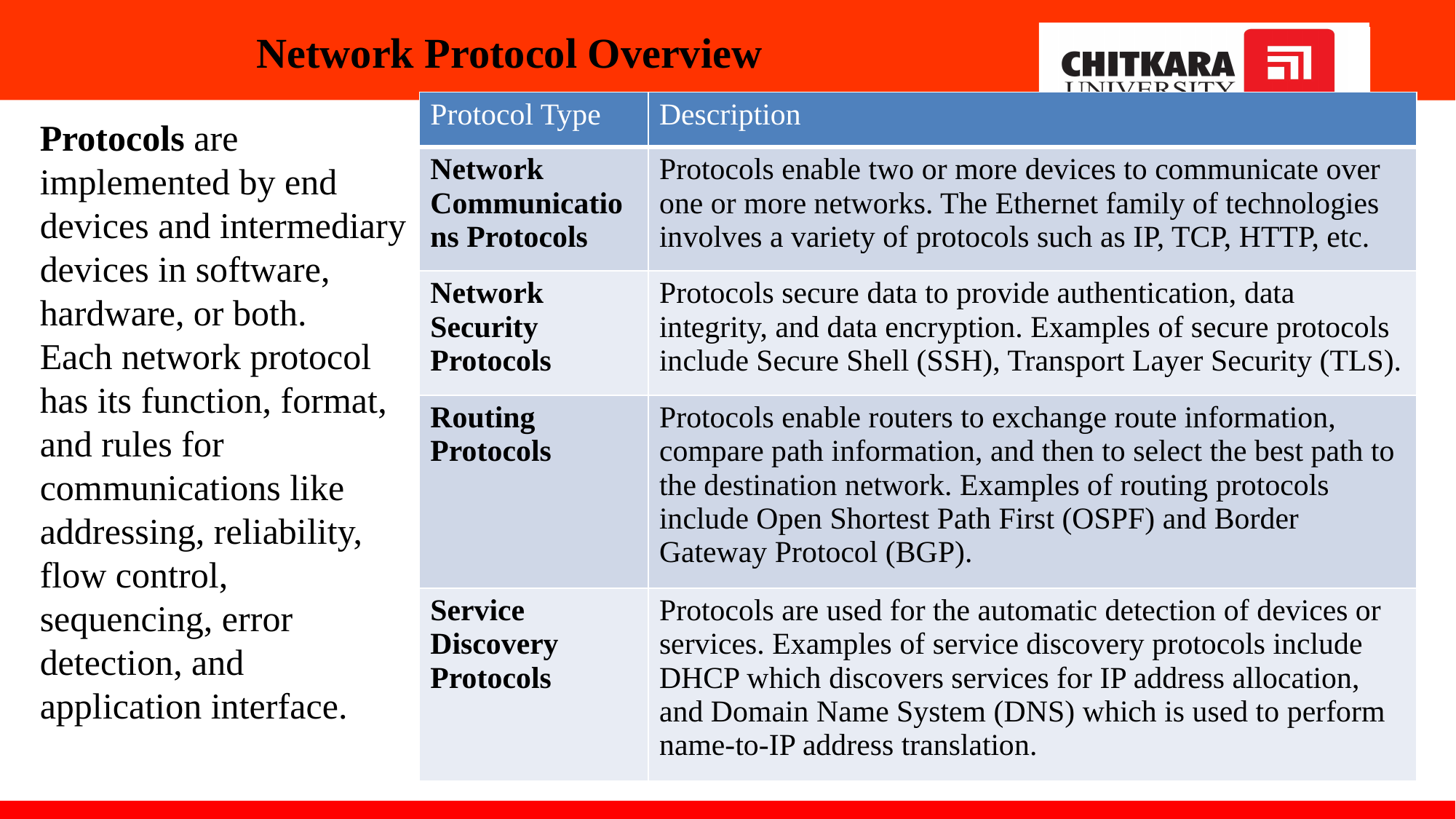

# Network Protocol Overview
| Protocol Type | Description |
| --- | --- |
| Network Communications Protocols | Protocols enable two or more devices to communicate over one or more networks. The Ethernet family of technologies involves a variety of protocols such as IP, TCP, HTTP, etc. |
| Network Security Protocols | Protocols secure data to provide authentication, data integrity, and data encryption. Examples of secure protocols include Secure Shell (SSH), Transport Layer Security (TLS). |
| Routing Protocols | Protocols enable routers to exchange route information, compare path information, and then to select the best path to the destination network. Examples of routing protocols include Open Shortest Path First (OSPF) and Border Gateway Protocol (BGP). |
| Service Discovery Protocols | Protocols are used for the automatic detection of devices or services. Examples of service discovery protocols include DHCP which discovers services for IP address allocation, and Domain Name System (DNS) which is used to perform name-to-IP address translation. |
Protocols are implemented by end devices and intermediary devices in software, hardware, or both.
Each network protocol has its function, format, and rules for communications like addressing, reliability, flow control, sequencing, error detection, and application interface.